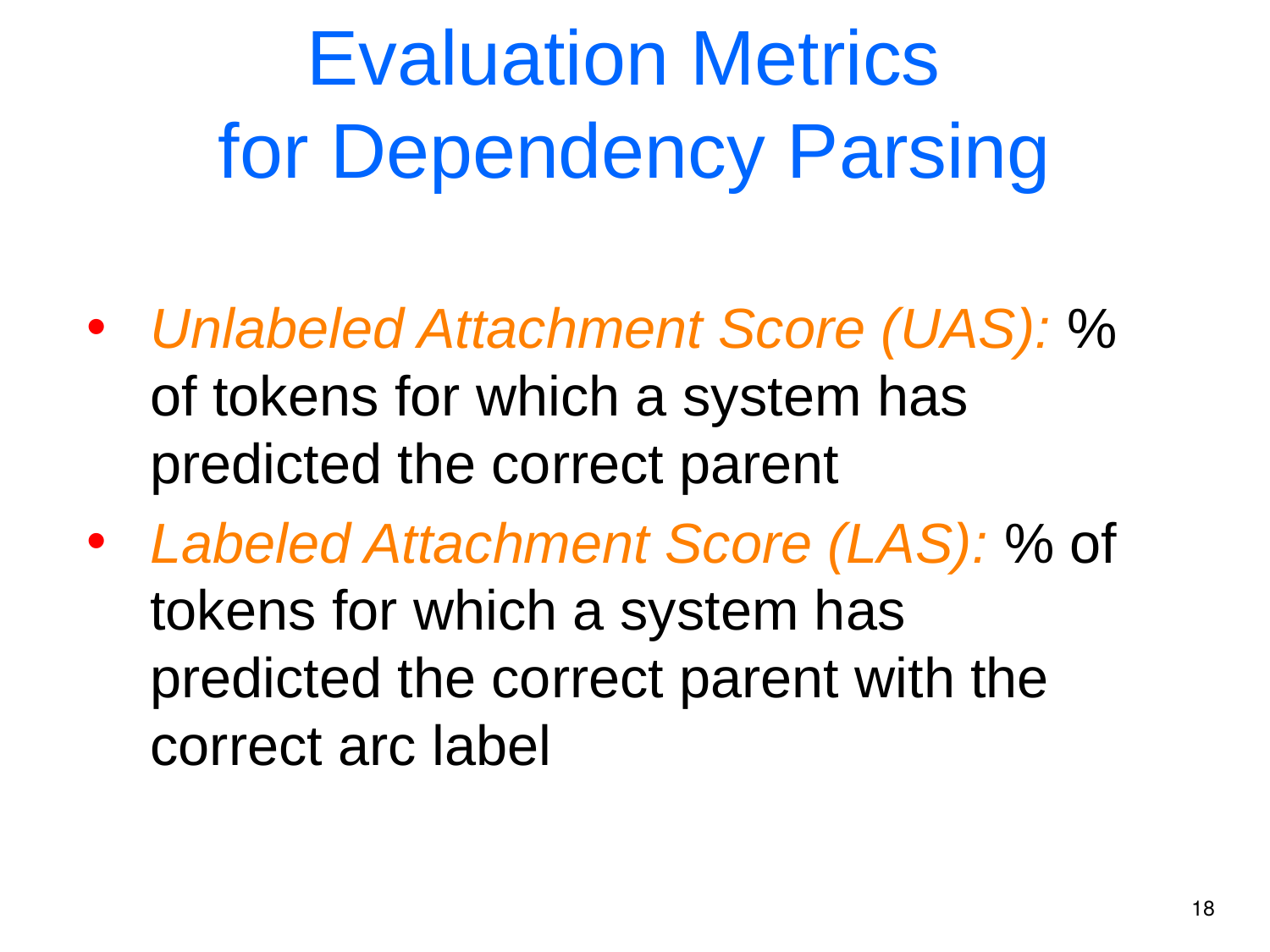

# Evaluation Metrics for Dependency Parsing
Unlabeled Attachment Score (UAS): % of tokens for which a system has predicted the correct parent
Labeled Attachment Score (LAS): % of tokens for which a system has predicted the correct parent with the correct arc label

18